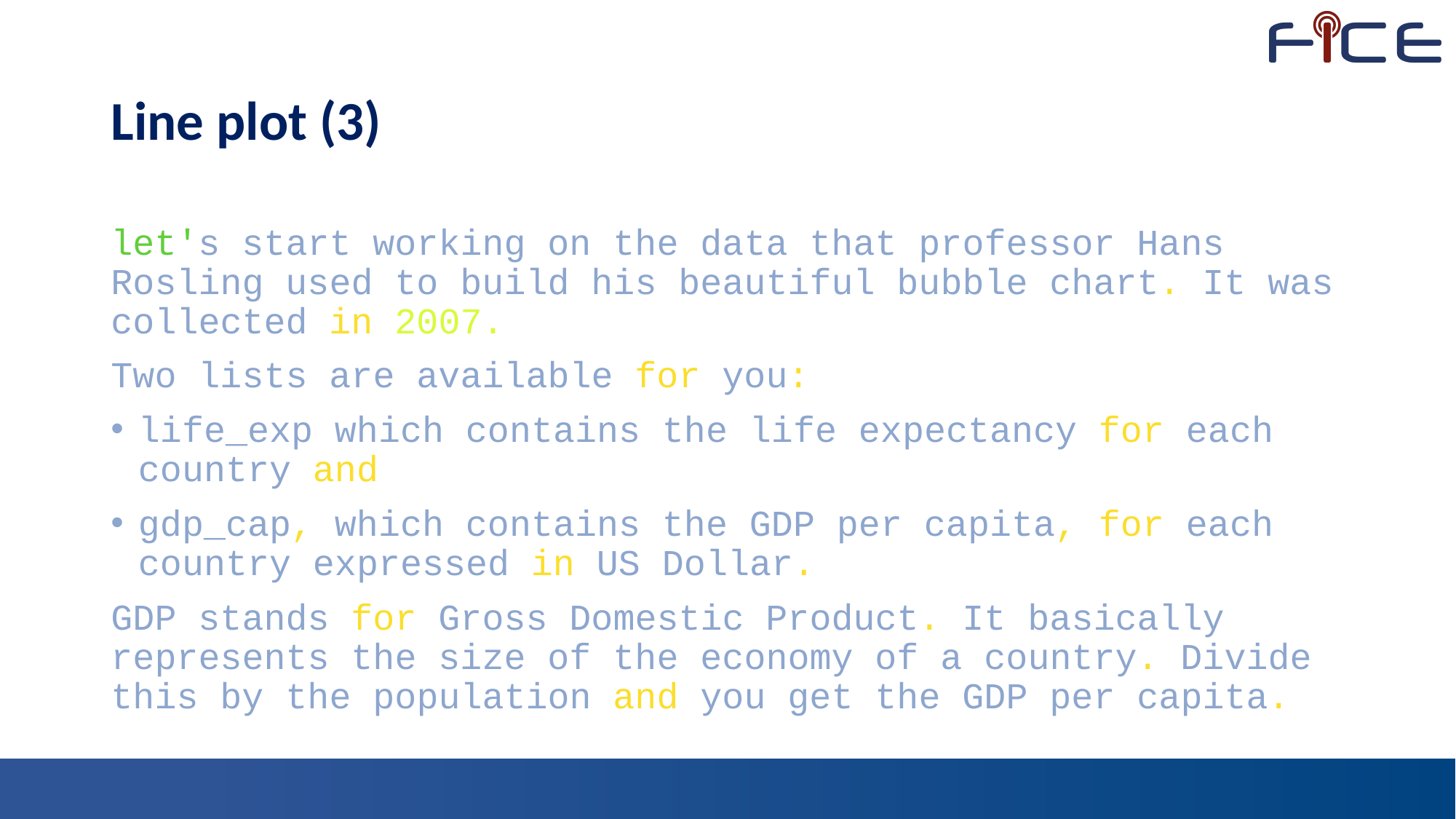

# Line plot (3)
let's start working on the data that professor Hans Rosling used to build his beautiful bubble chart. It was collected in 2007.
Two lists are available for you:
life_exp which contains the life expectancy for each country and
gdp_cap, which contains the GDP per capita, for each country expressed in US Dollar.
GDP stands for Gross Domestic Product. It basically represents the size of the economy of a country. Divide this by the population and you get the GDP per capita.